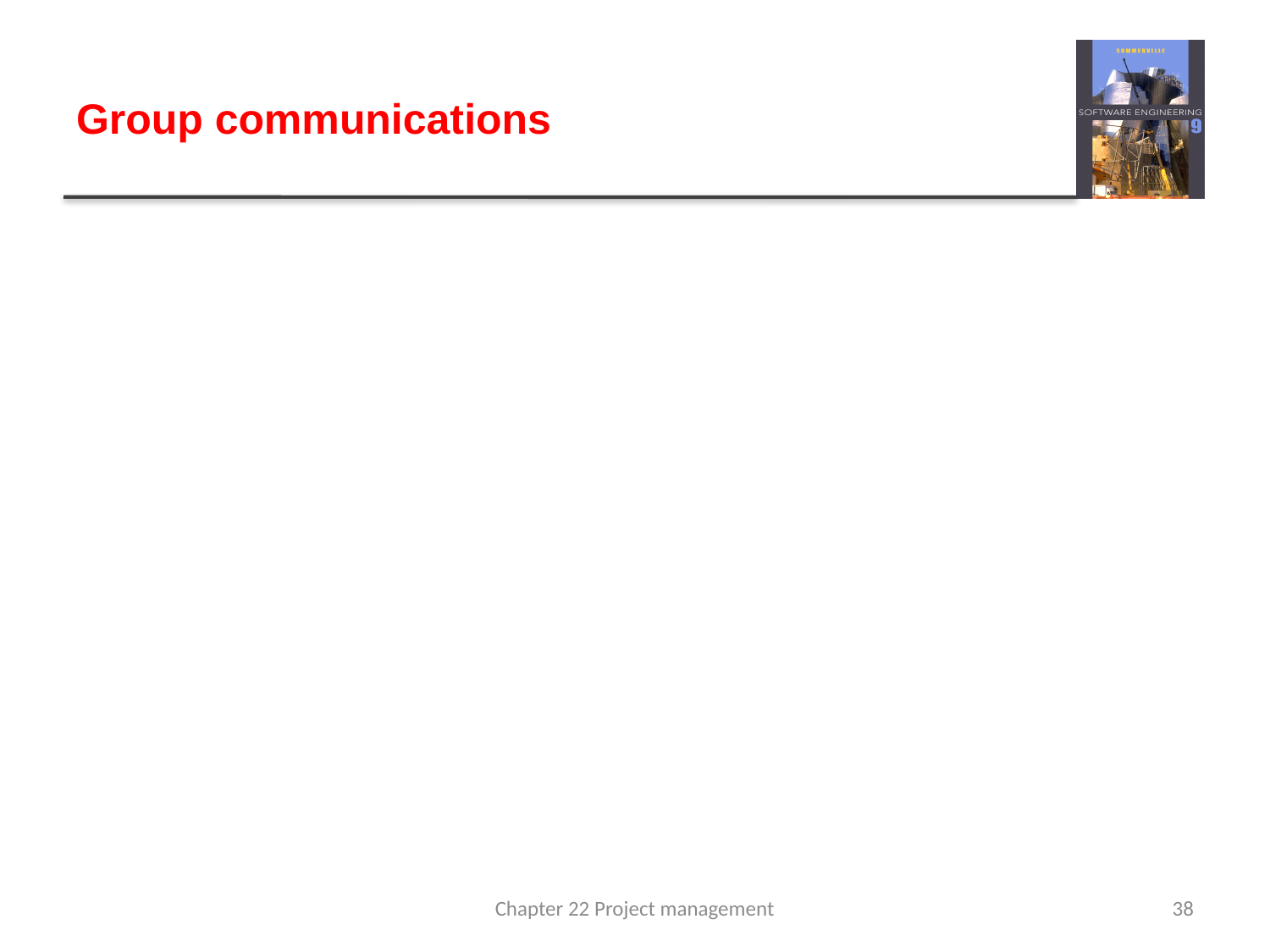

# Group communications
Good communications are essential for effective group working.

Information must be exchanged on the status of work, design decisions and changes to previous decisions.

Good communications also strengthens group cohesion as it promotes understanding.
Chapter 22 Project management
38